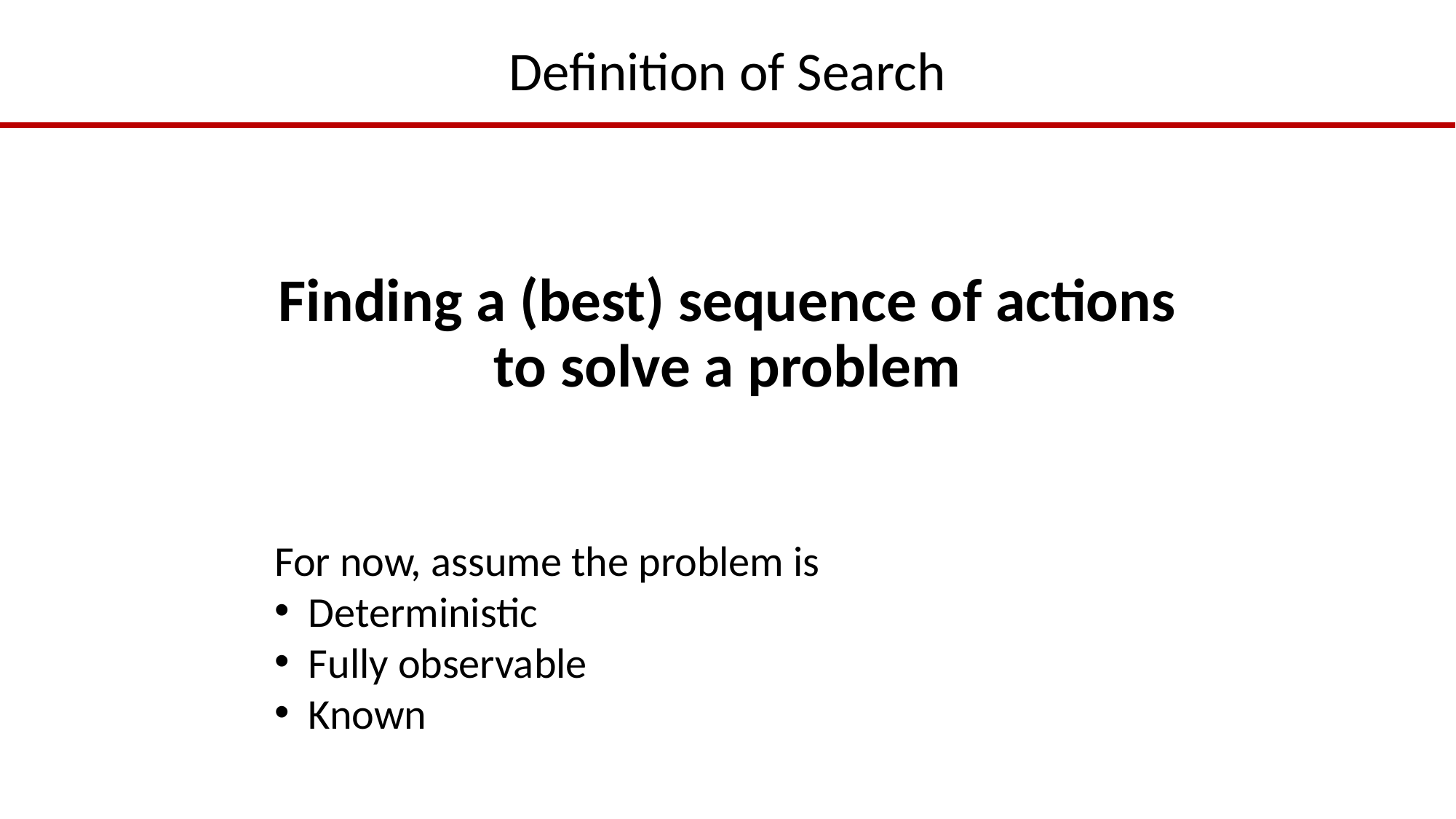

# Definition of Search
Finding a (best) sequence of actions to solve a problem
For now, assume the problem is
Deterministic
Fully observable
Known